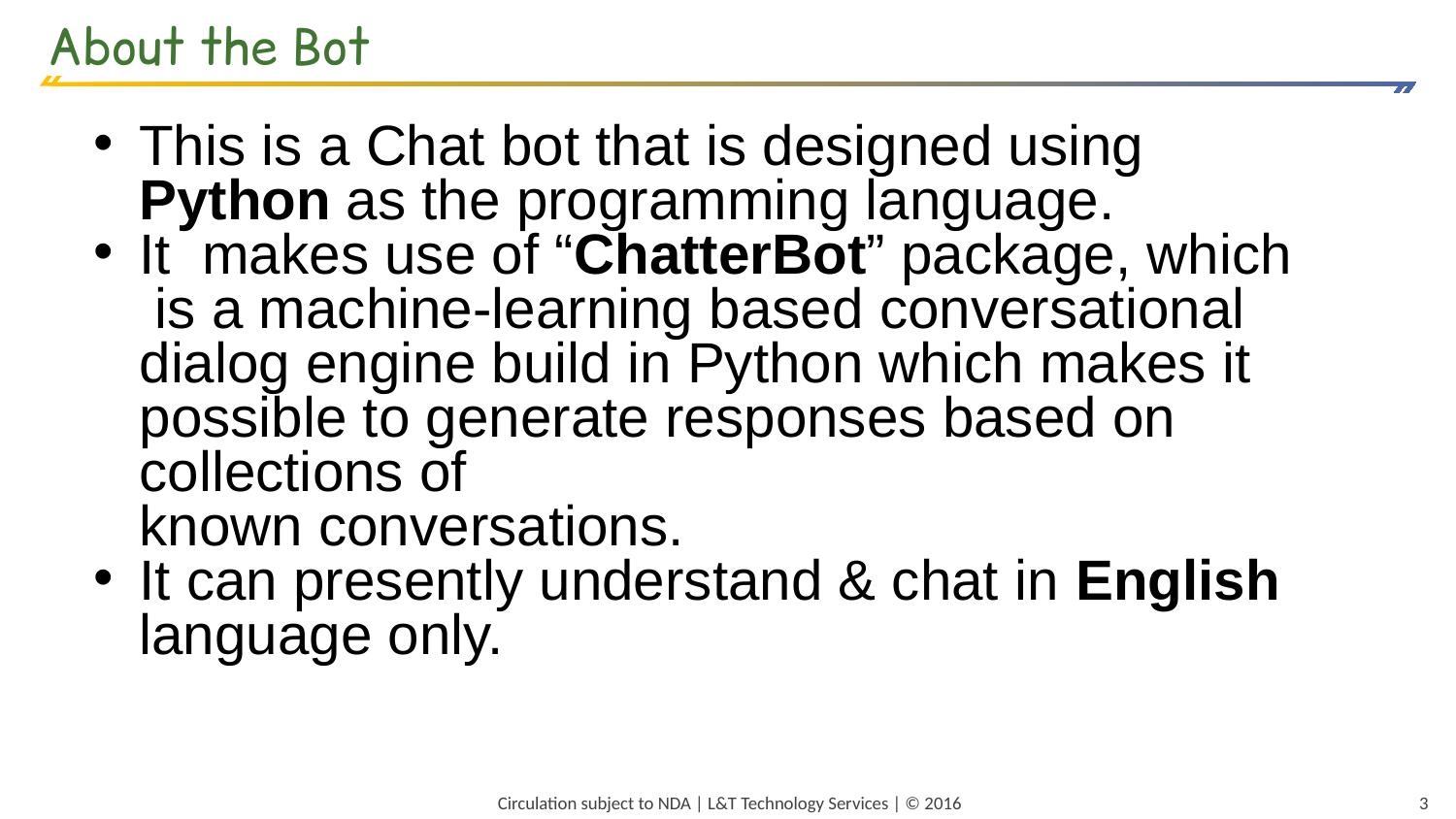

About the Bot
This is a Chat bot that is designed using Python as the programming language.
It  makes use of “ChatterBot” package, which  is a machine-learning based conversational dialog engine build in Python which makes it possible to generate responses based on collections of
known conversations.
It can presently understand & chat in English language only.